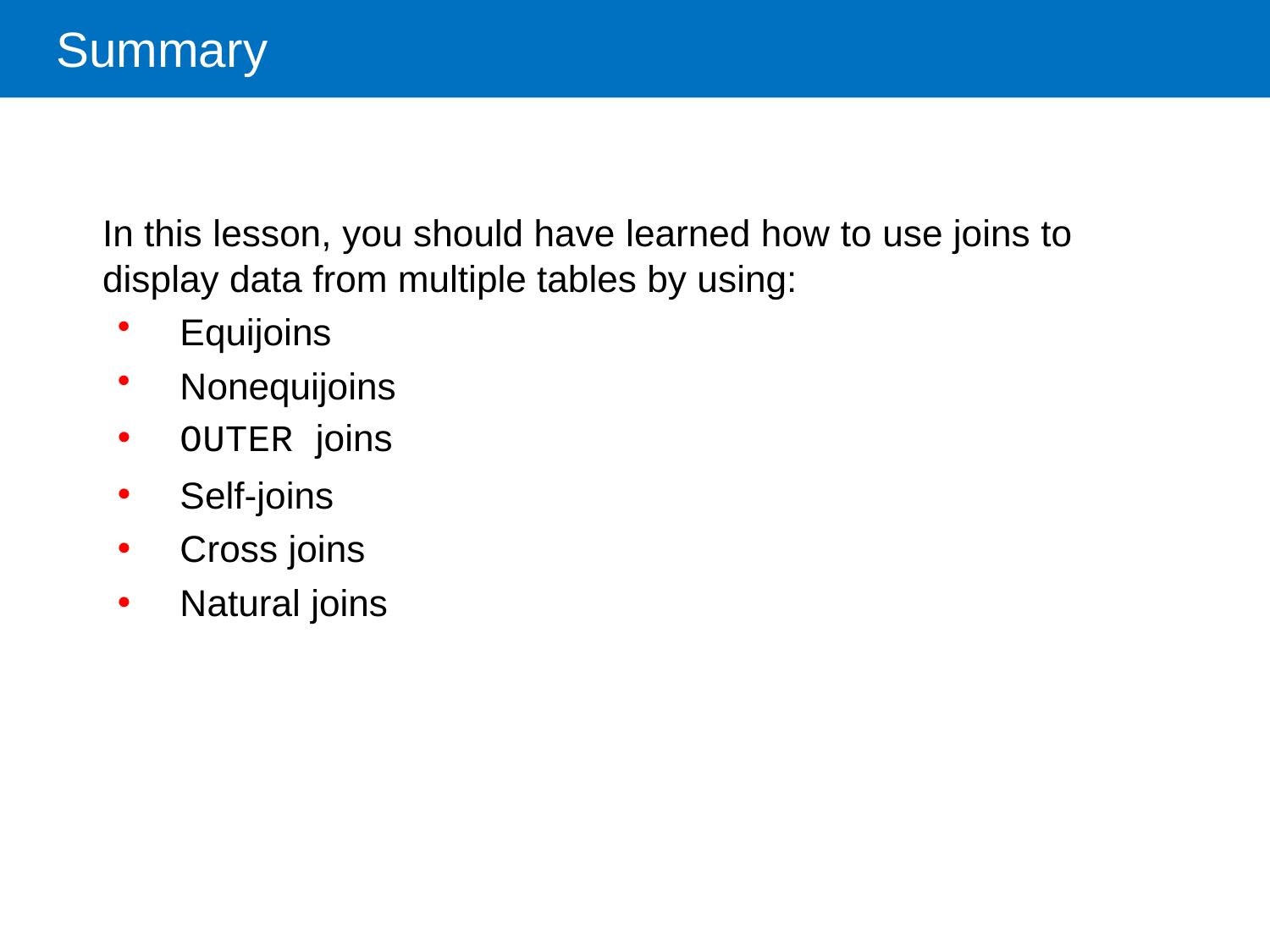

# Summary
In this lesson, you should have learned how to use joins to  display data from multiple tables by using:
Equijoins
Nonequijoins
OUTER joins
Self-joins
Cross joins
Natural joins